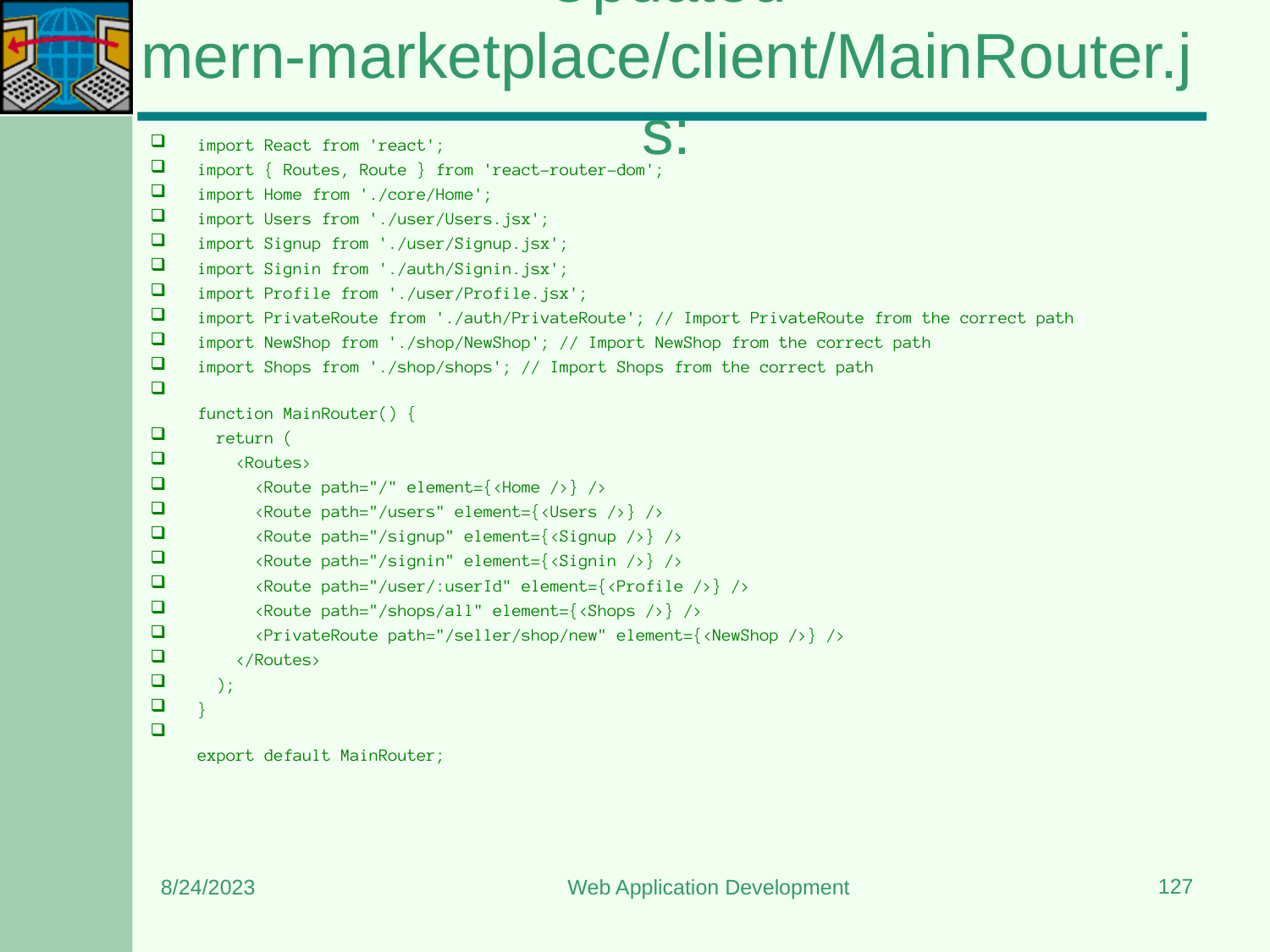

# Updated mern-marketplace/client/MainRouter.js:
import React from 'react';
import { Routes, Route } from 'react-router-dom';
import Home from './core/Home';
import Users from './user/Users.jsx';
import Signup from './user/Signup.jsx';
import Signin from './auth/Signin.jsx';
import Profile from './user/Profile.jsx';
import PrivateRoute from './auth/PrivateRoute'; // Import PrivateRoute from the correct path
import NewShop from './shop/NewShop'; // Import NewShop from the correct path
import Shops from './shop/shops'; // Import Shops from the correct path
function MainRouter() {
  return (
    <Routes>
      <Route path="/" element={<Home />} />
      <Route path="/users" element={<Users />} />
      <Route path="/signup" element={<Signup />} />
      <Route path="/signin" element={<Signin />} />
      <Route path="/user/:userId" element={<Profile />} />
      <Route path="/shops/all" element={<Shops />} />
      <PrivateRoute path="/seller/shop/new" element={<NewShop />} />
    </Routes>
  );
}
export default MainRouter;

127
8/24/2023
Web Application Development